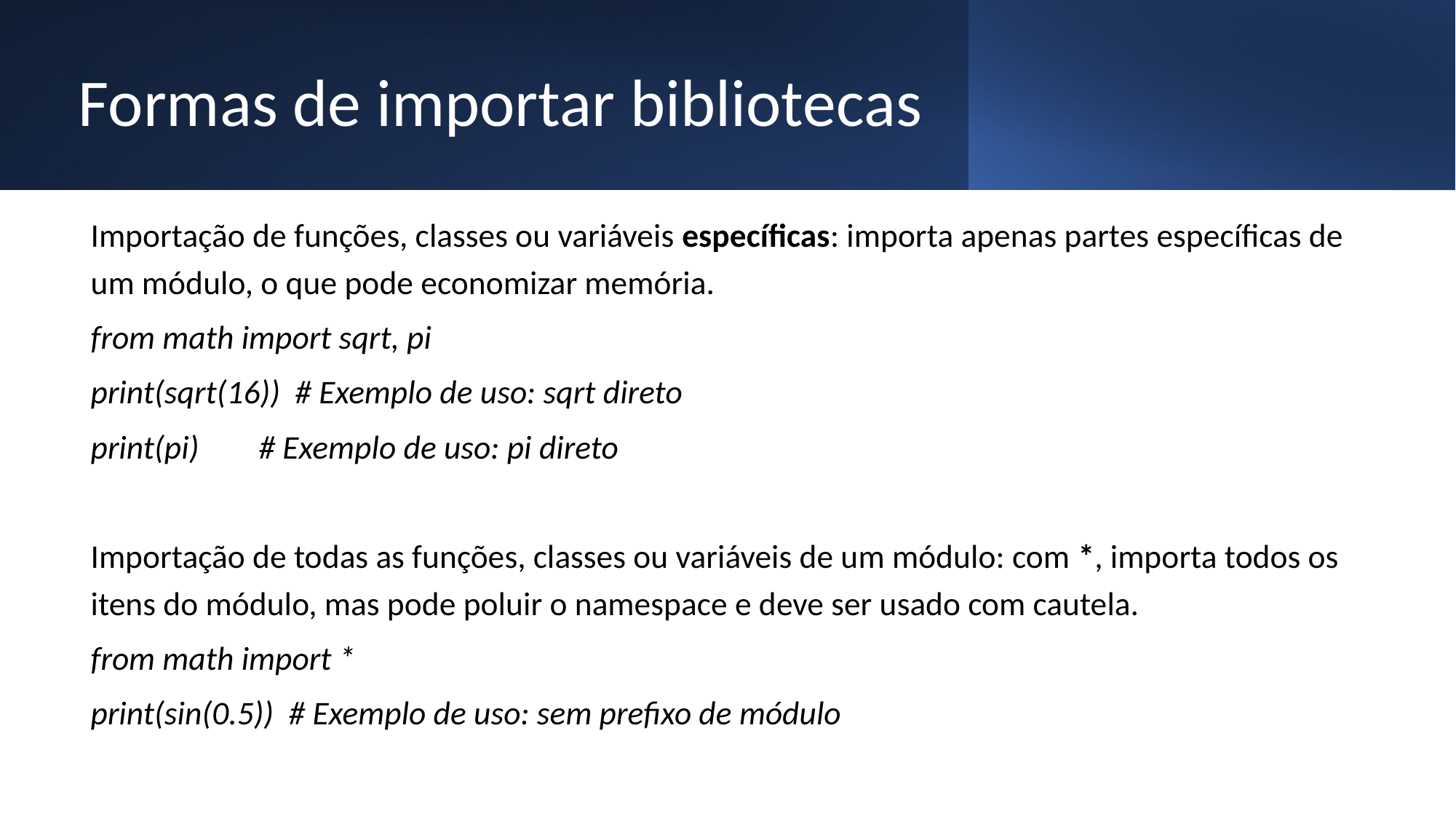

# Formas de importar bibliotecas
Importação de funções, classes ou variáveis específicas: importa apenas partes específicas de um módulo, o que pode economizar memória.
from math import sqrt, pi
print(sqrt(16))  # Exemplo de uso: sqrt direto
print(pi)        # Exemplo de uso: pi direto

Importação de todas as funções, classes ou variáveis de um módulo: com *, importa todos os itens do módulo, mas pode poluir o namespace e deve ser usado com cautela.
from math import *
print(sin(0.5))  # Exemplo de uso: sem prefixo de módulo